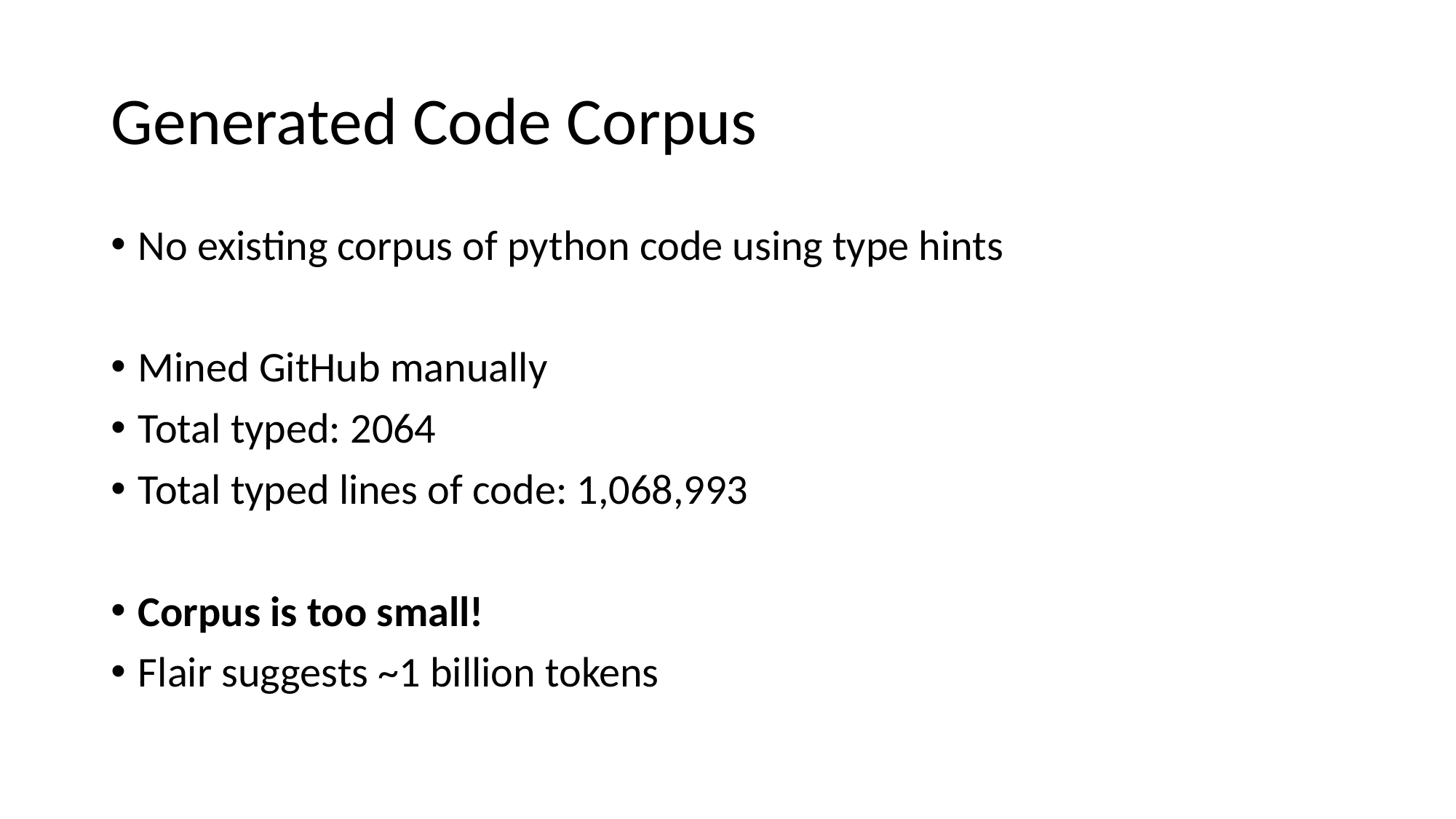

# Generated Code Corpus
No existing corpus of python code using type hints

Mined GitHub manually
Total typed: 2064
Total typed lines of code: 1,068,993

Corpus is too small!
Flair suggests ~1 billion tokens